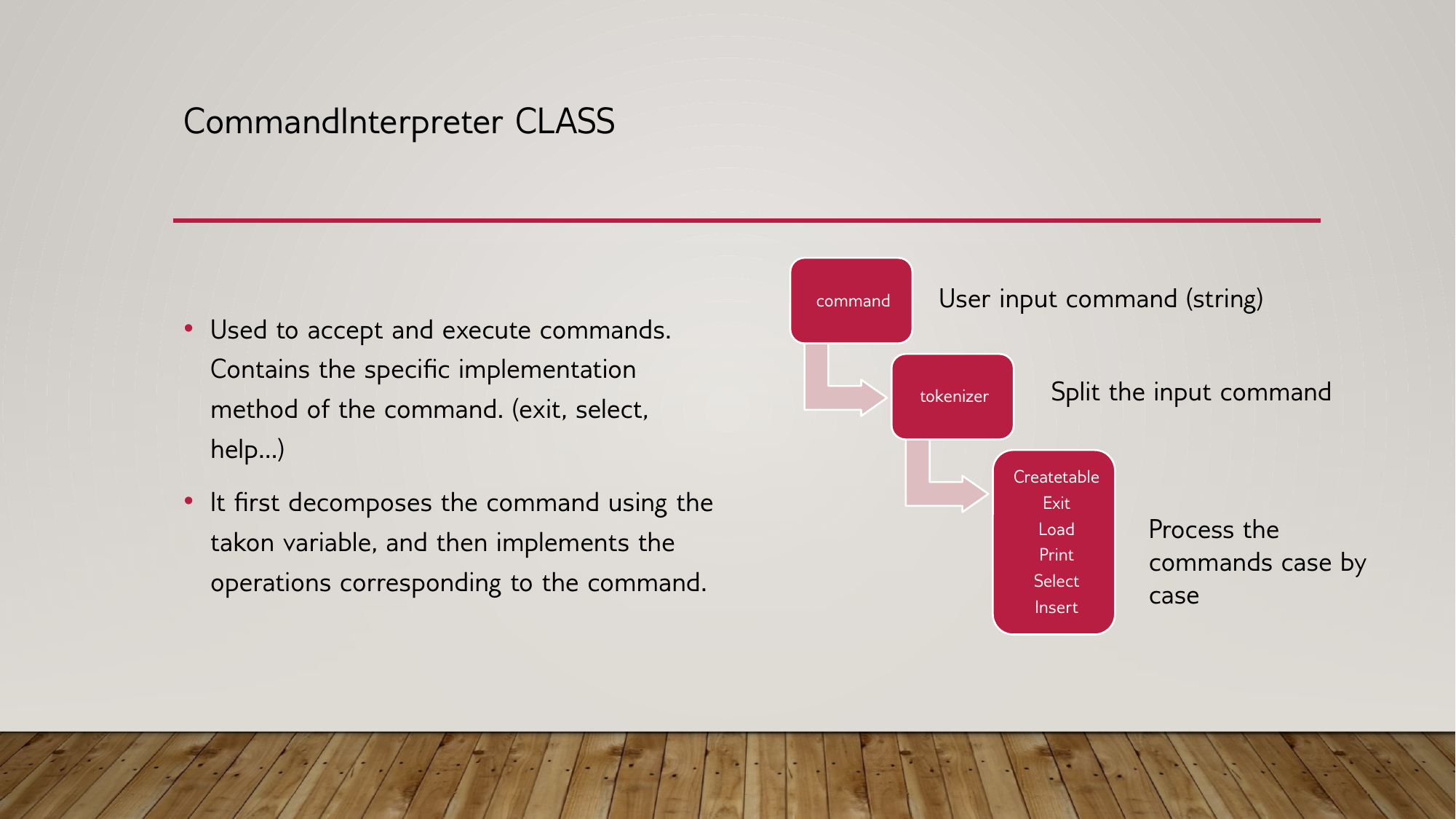

# CommandInterpreter class
command

tokenizer
Createtable
Exit
Load
Print
Select
Insert
User input command (string)
Used to accept and execute commands. Contains the specific implementation method of the command. (exit, select, help…)
It first decomposes the command using the takon variable, and then implements the operations corresponding to the command.
Split the input command
Process the commands case by case